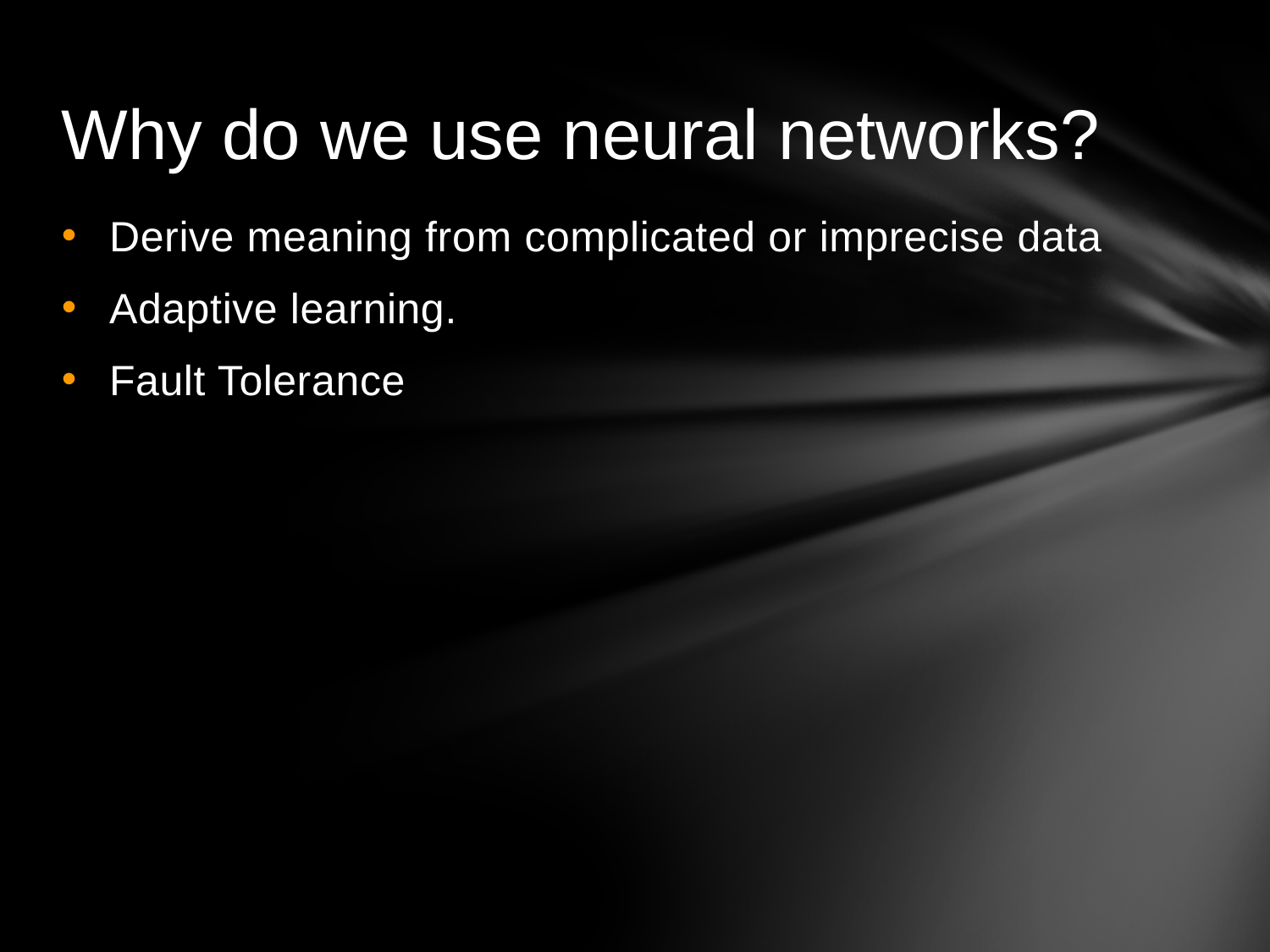

# Why do we use neural networks?
Derive meaning from complicated or imprecise data
Adaptive learning.
Fault Tolerance